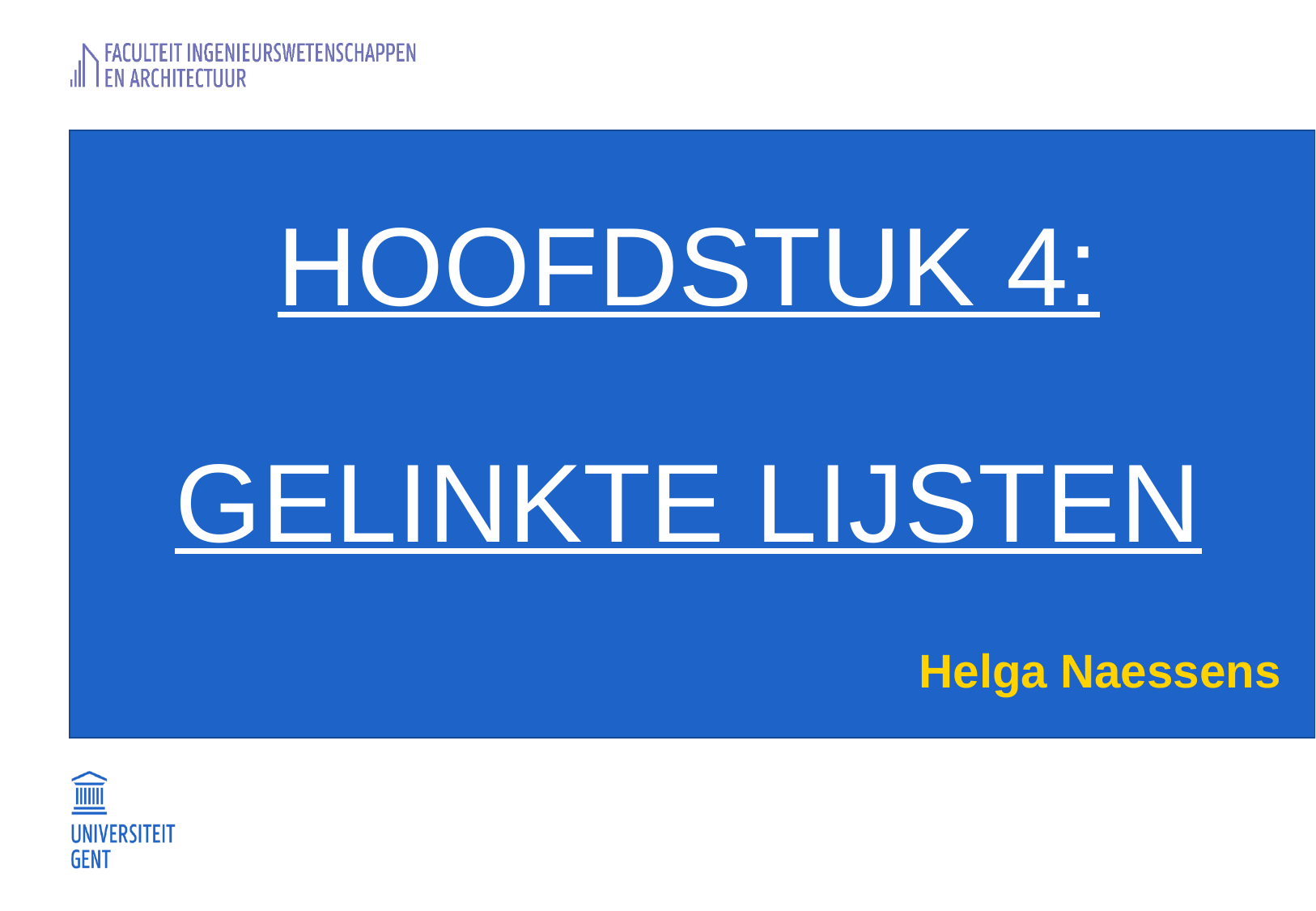

# Hoofdstuk 4: Gelinkte lijsten
Helga Naessens